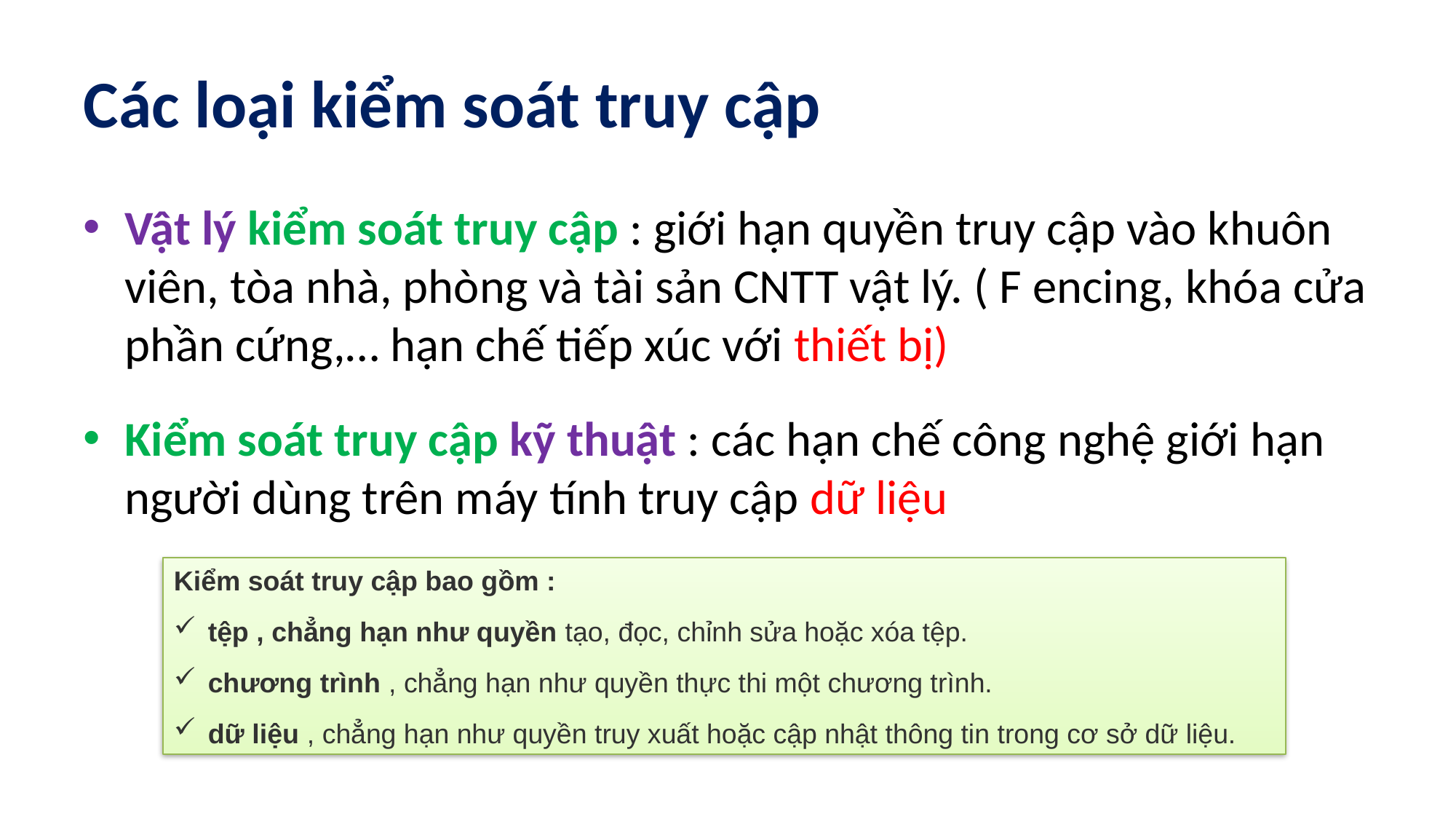

# Các loại kiểm soát truy cập
Vật lý kiểm soát truy cập : giới hạn quyền truy cập vào khuôn viên, tòa nhà, phòng và tài sản CNTT vật lý. ( F encing, khóa cửa phần cứng,… hạn chế tiếp xúc với thiết bị)
Kiểm soát truy cập kỹ thuật : các hạn chế công nghệ giới hạn người dùng trên máy tính truy cập dữ liệu
Kiểm soát truy cập bao gồm :
tệp , chẳng hạn như quyền tạo, đọc, chỉnh sửa hoặc xóa tệp.
chương trình , chẳng hạn như quyền thực thi một chương trình.
dữ liệu , chẳng hạn như quyền truy xuất hoặc cập nhật thông tin trong cơ sở dữ liệu.